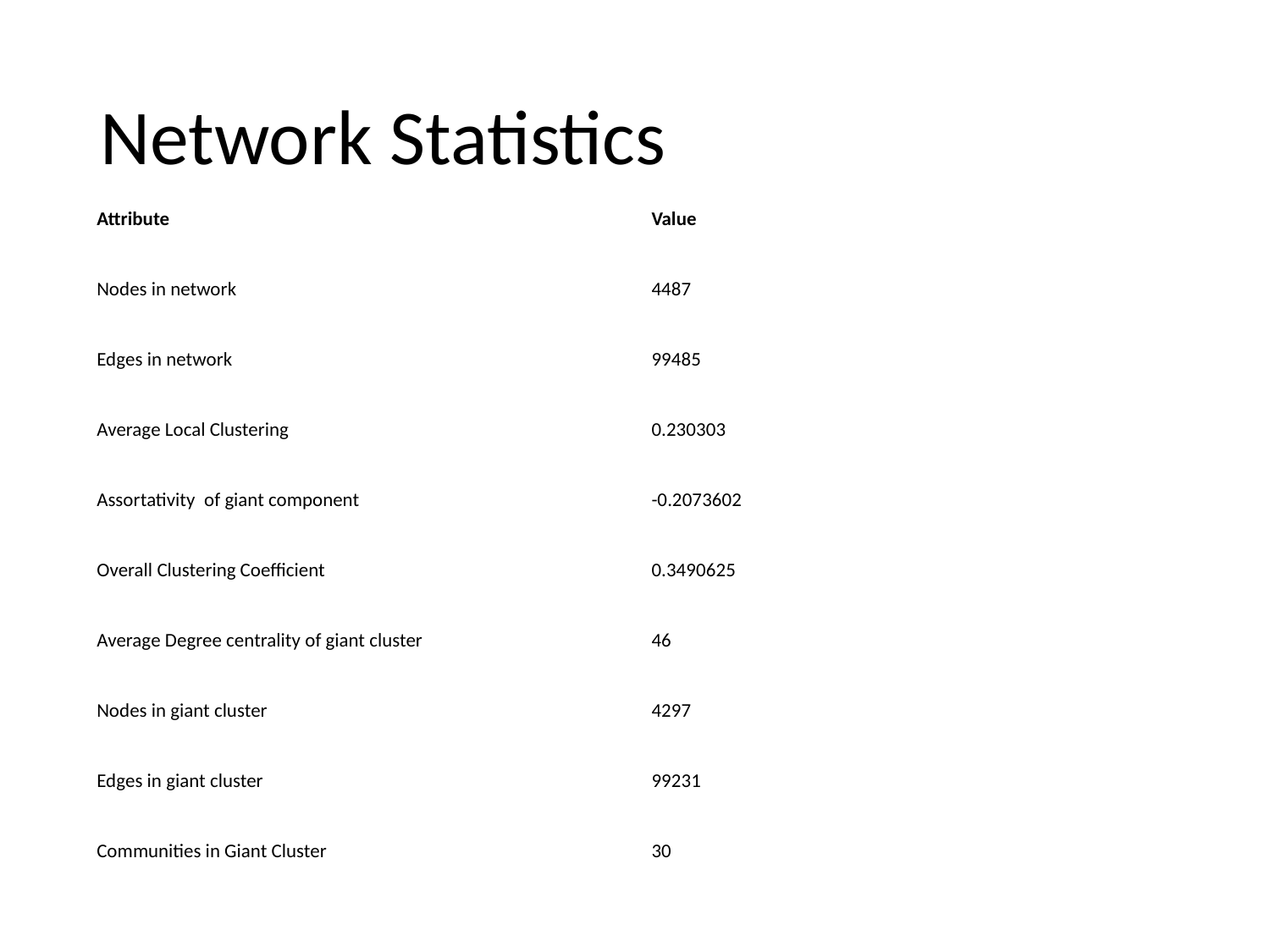

# Network Statistics
| Attribute | Value |
| --- | --- |
| Nodes in network | 4487 |
| Edges in network | 99485 |
| Average Local Clustering | 0.230303 |
| Assortativity of giant component | -0.2073602 |
| Overall Clustering Coefficient | 0.3490625 |
| Average Degree centrality of giant cluster | 46 |
| Nodes in giant cluster | 4297 |
| Edges in giant cluster | 99231 |
| Communities in Giant Cluster | 30 |